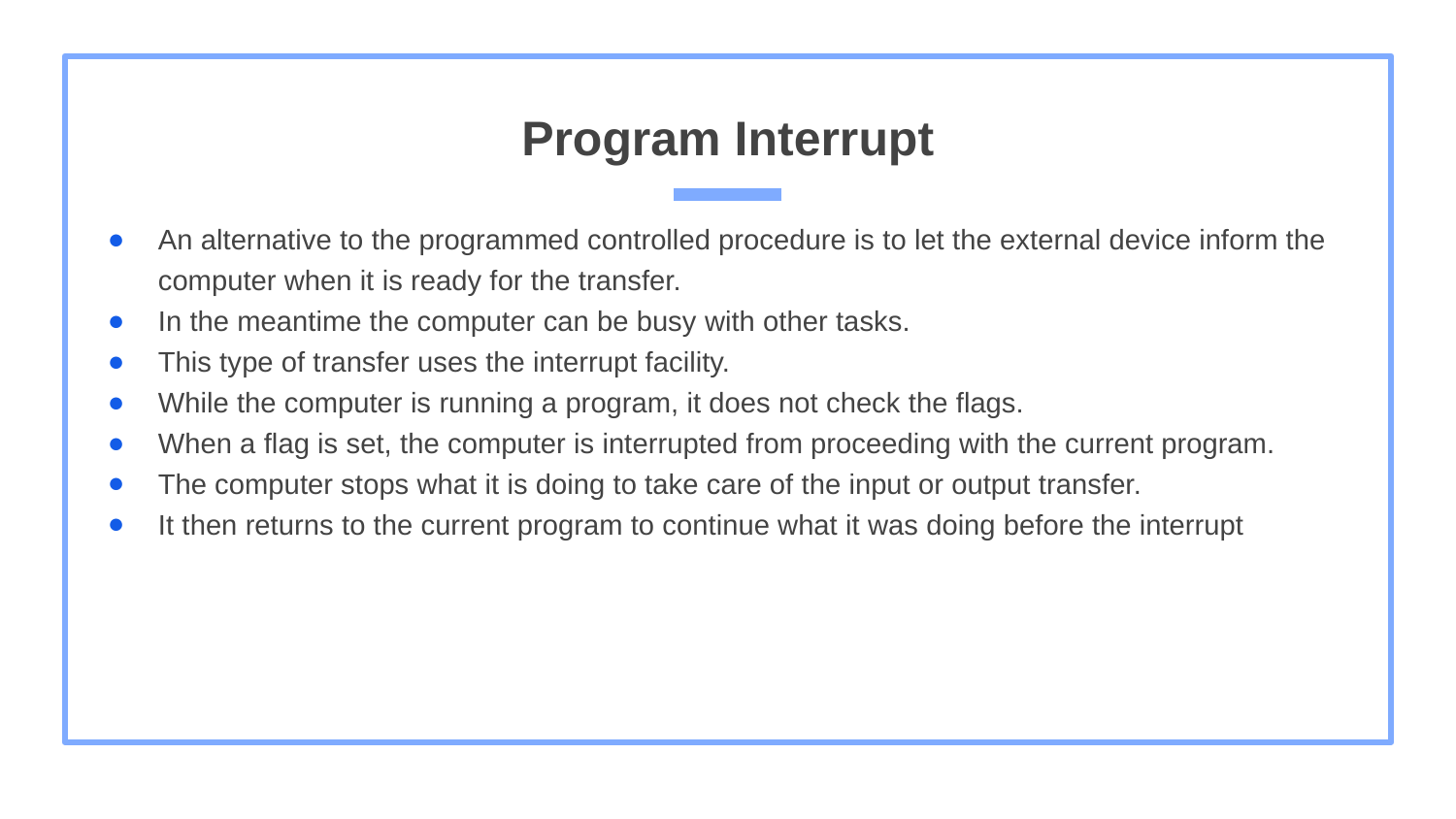

# Program Interrupt
An alternative to the programmed controlled procedure is to let the external device inform the computer when it is ready for the transfer.
In the meantime the computer can be busy with other tasks.
This type of transfer uses the interrupt facility.
While the computer is running a program, it does not check the flags.
When a flag is set, the computer is interrupted from proceeding with the current program.
The computer stops what it is doing to take care of the input or output transfer.
It then returns to the current program to continue what it was doing before the interrupt